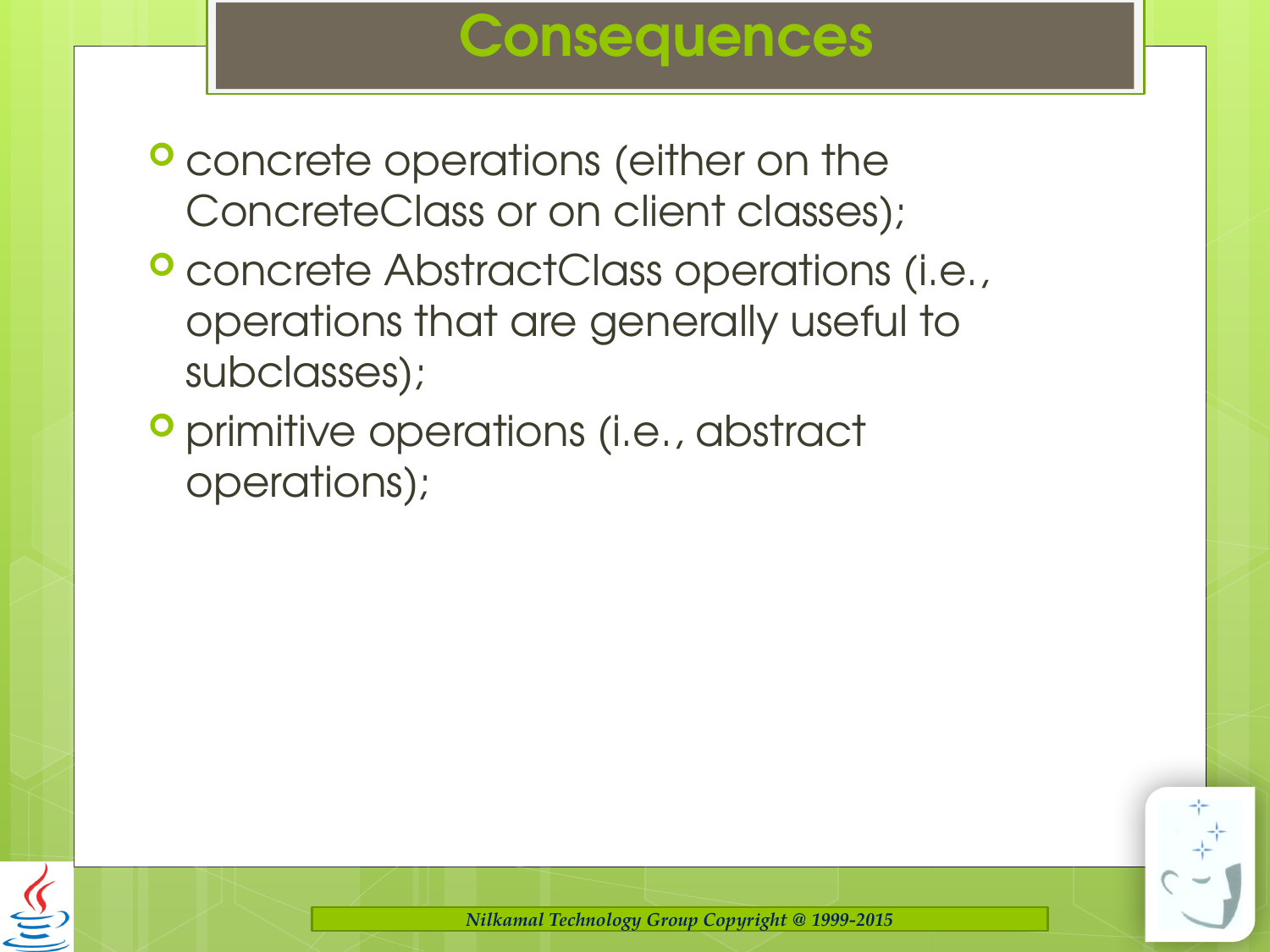

# Consequences
concrete operations (either on the ConcreteClass or on client classes);
concrete AbstractClass operations (i.e., operations that are generally useful to subclasses);
primitive operations (i.e., abstract operations);